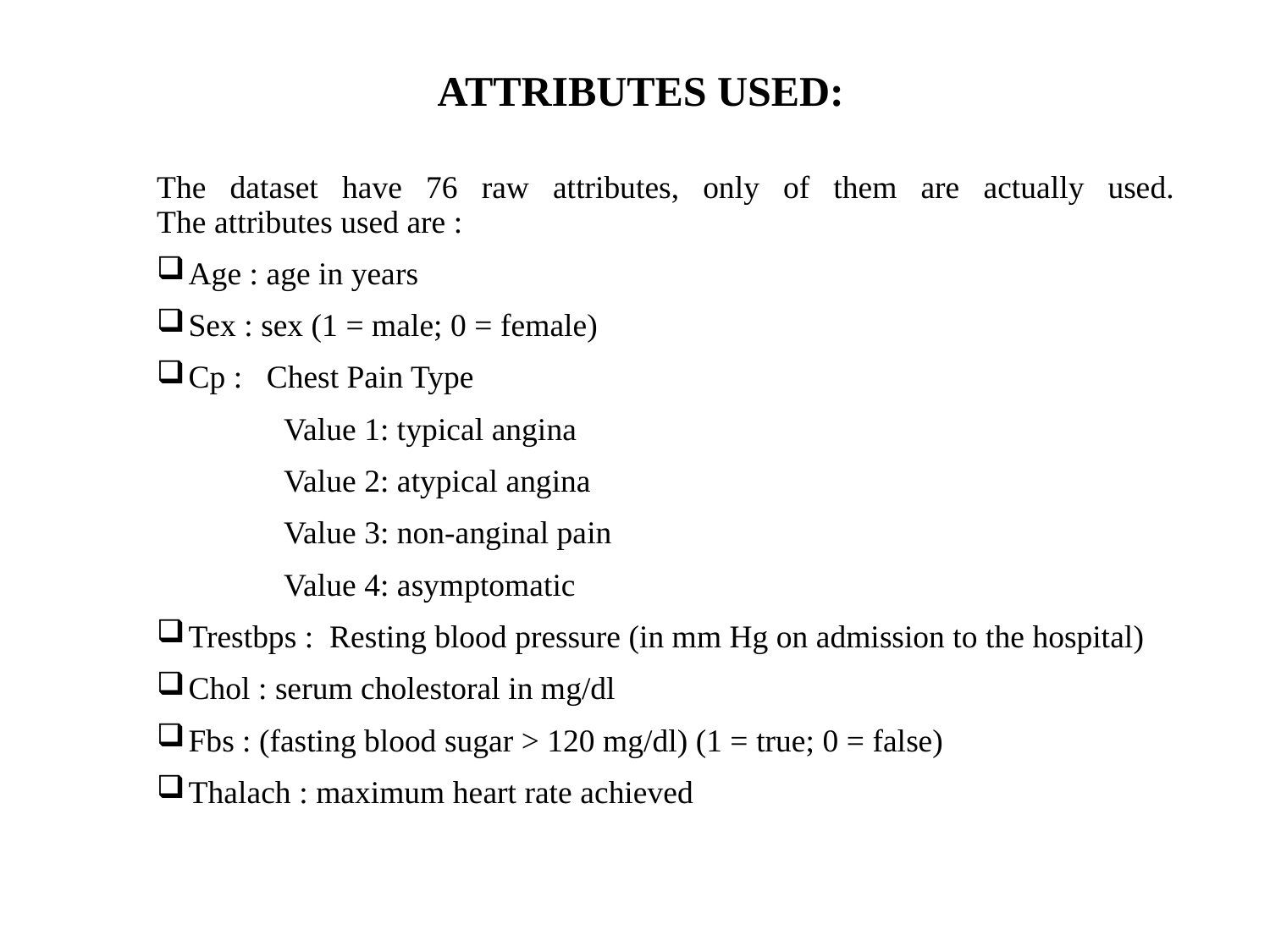

# ATTRIBUTES USED:
The dataset have 76 raw attributes, only of them are actually used.
The attributes used are :
Age : age in years
Sex : sex (1 = male; 0 = female)
Cp :   Chest Pain Type
	Value 1: typical angina
	Value 2: atypical angina
	Value 3: non‐anginal pain
	Value 4: asymptomatic
Trestbps :  Resting blood pressure (in mm Hg on admission to the hospital)
Chol : serum cholestoral in mg/dl
Fbs : (fasting blood sugar > 120 mg/dl) (1 = true; 0 = false)
Thalach : maximum heart rate achieved